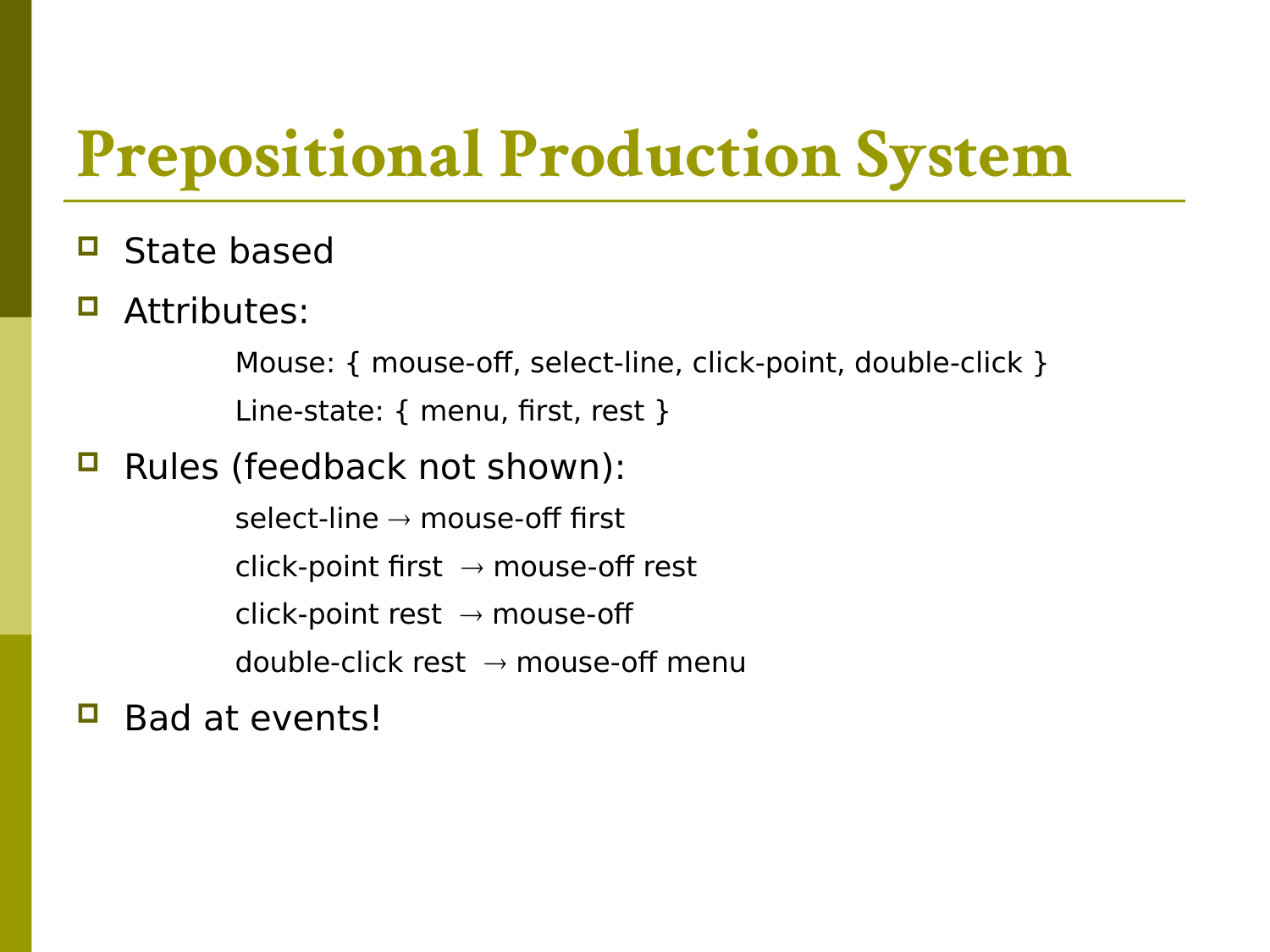

# Prepositional Production System
State based
Attributes:
Mouse: { mouse-off, select-line, click-point, double-click }
Line-state: { menu, first, rest }
Rules (feedback not shown):
select-line → mouse-off first
click-point first  → mouse-off rest
click-point rest  → mouse-off
double-click rest  → mouse-off menu
Bad at events!